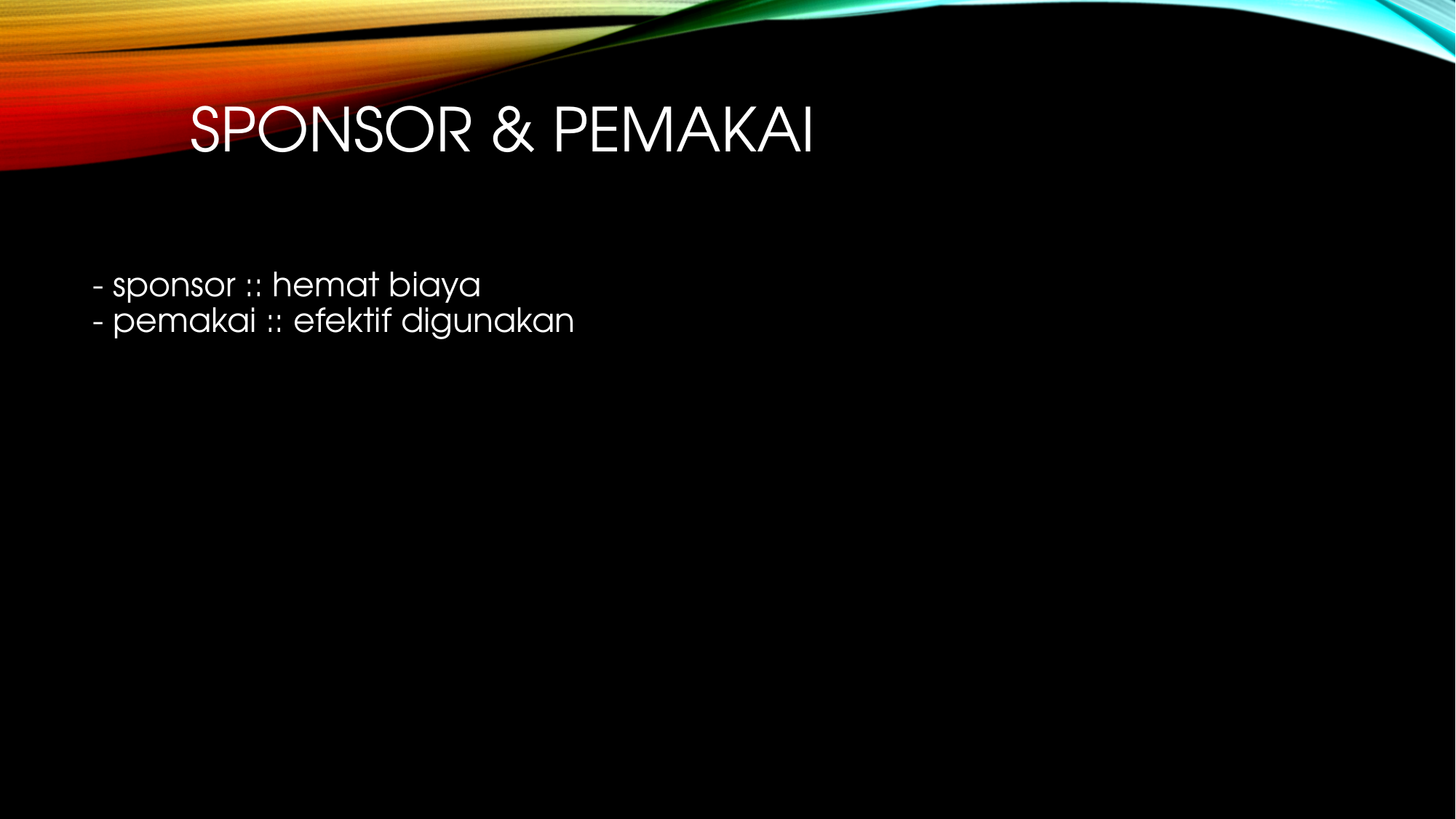

# sponsor & pemakai
- sponsor :: hemat biaya
- pemakai :: efektif digunakan